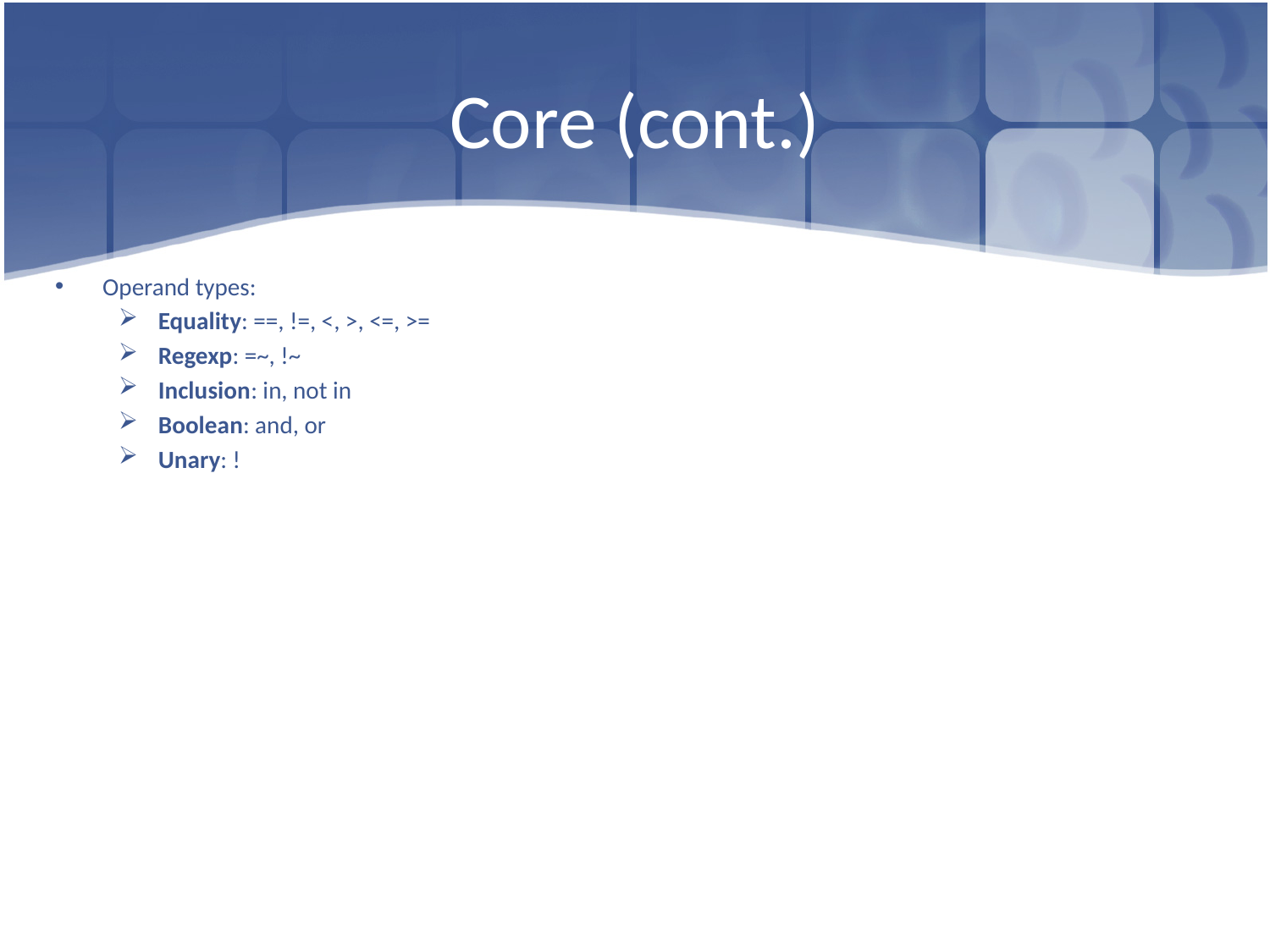

# Core (cont.)
Operand types:
Equality: ==, !=, <, >, <=, >=
Regexp: =~, !~
Inclusion: in, not in
Boolean: and, or
Unary: !